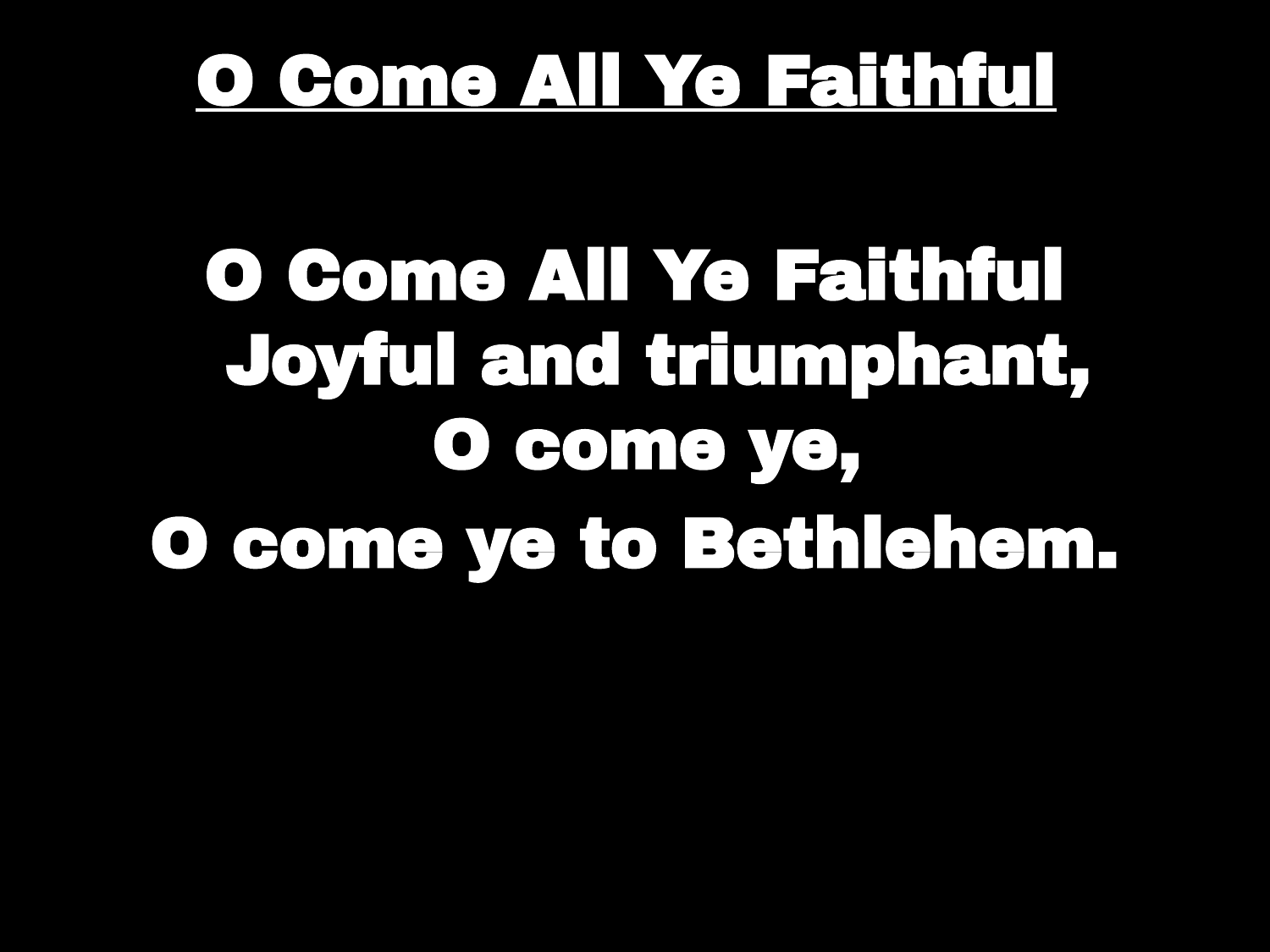

# O Come All Ye Faithful
O Come All Ye Faithful
Joyful and triumphant,
O come ye,
O come ye to Bethlehem.